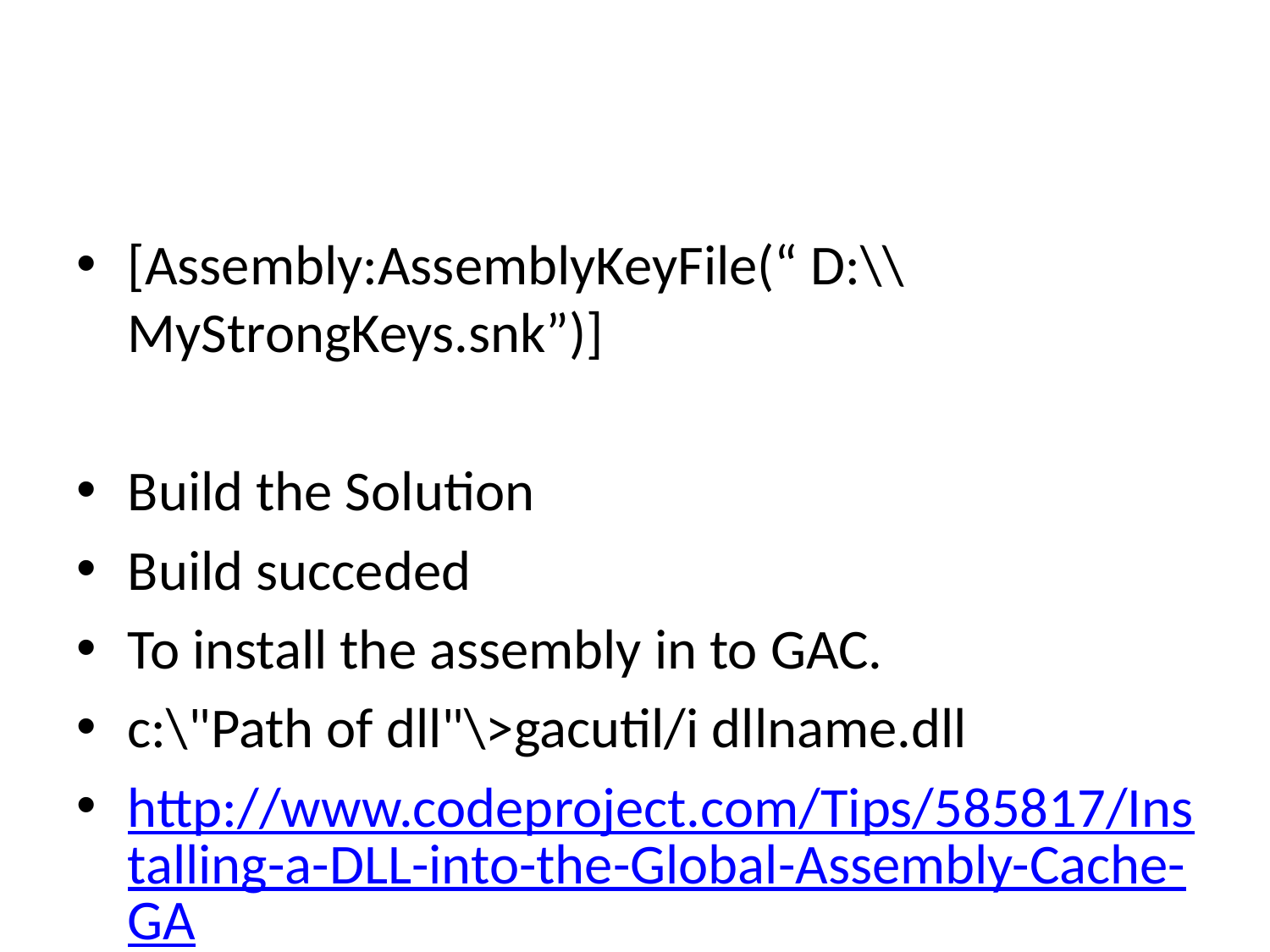

#
[Assembly:AssemblyKeyFile(“ D:\\MyStrongKeys.snk”)]

Build the Solution
Build succeded
To install the assembly in to GAC.
c:\"Path of dll"\>gacutil/i dllname.dll
http://www.codeproject.com/Tips/585817/Installing-a-DLL-into-the-Global-Assembly-Cache-GA